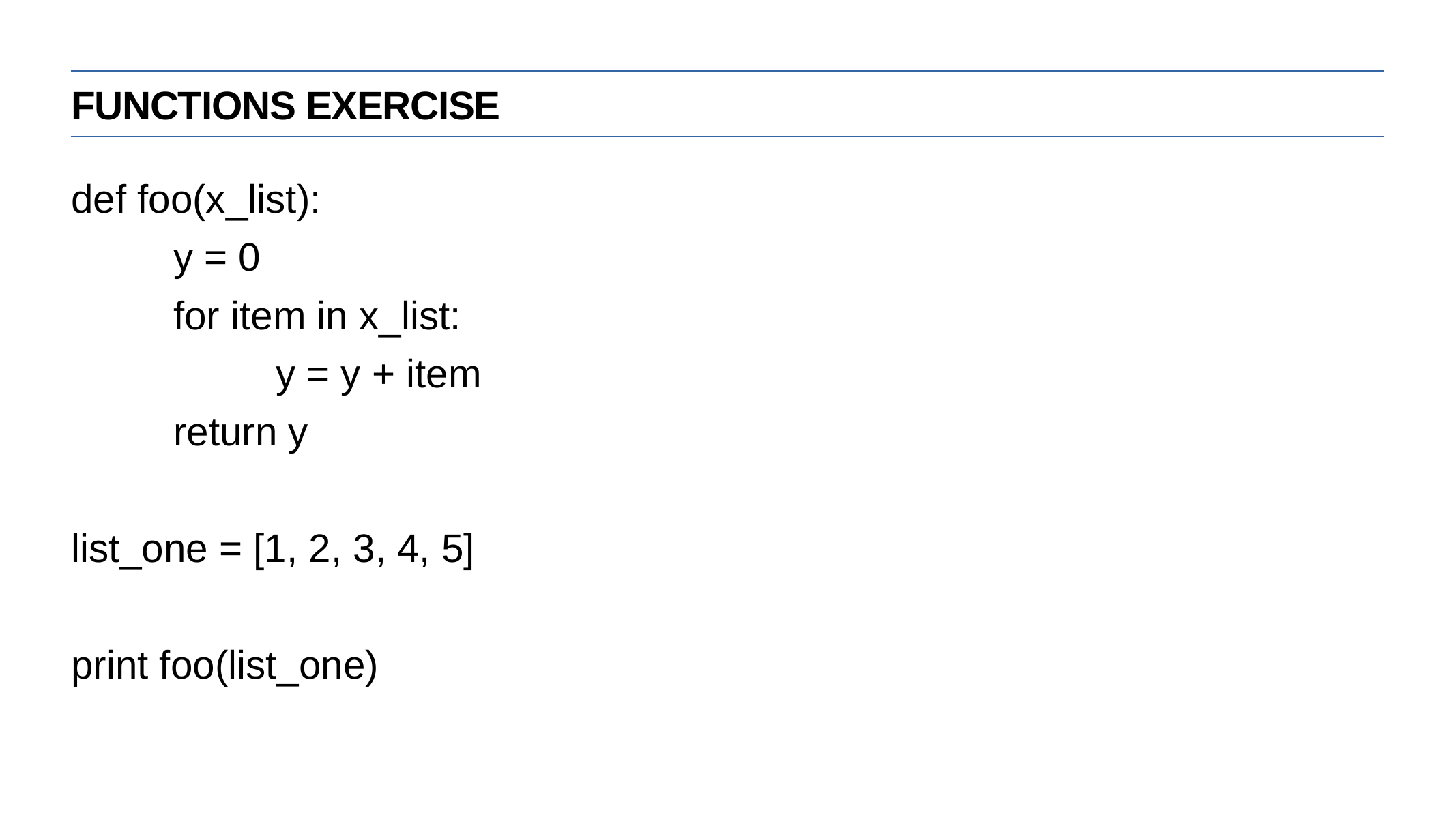

Functions exercise

def foo(x_list):
	y = 0
	for item in x_list:
		y = y + item
	return y

list_one = [1, 2, 3, 4, 5]

print foo(list_one)